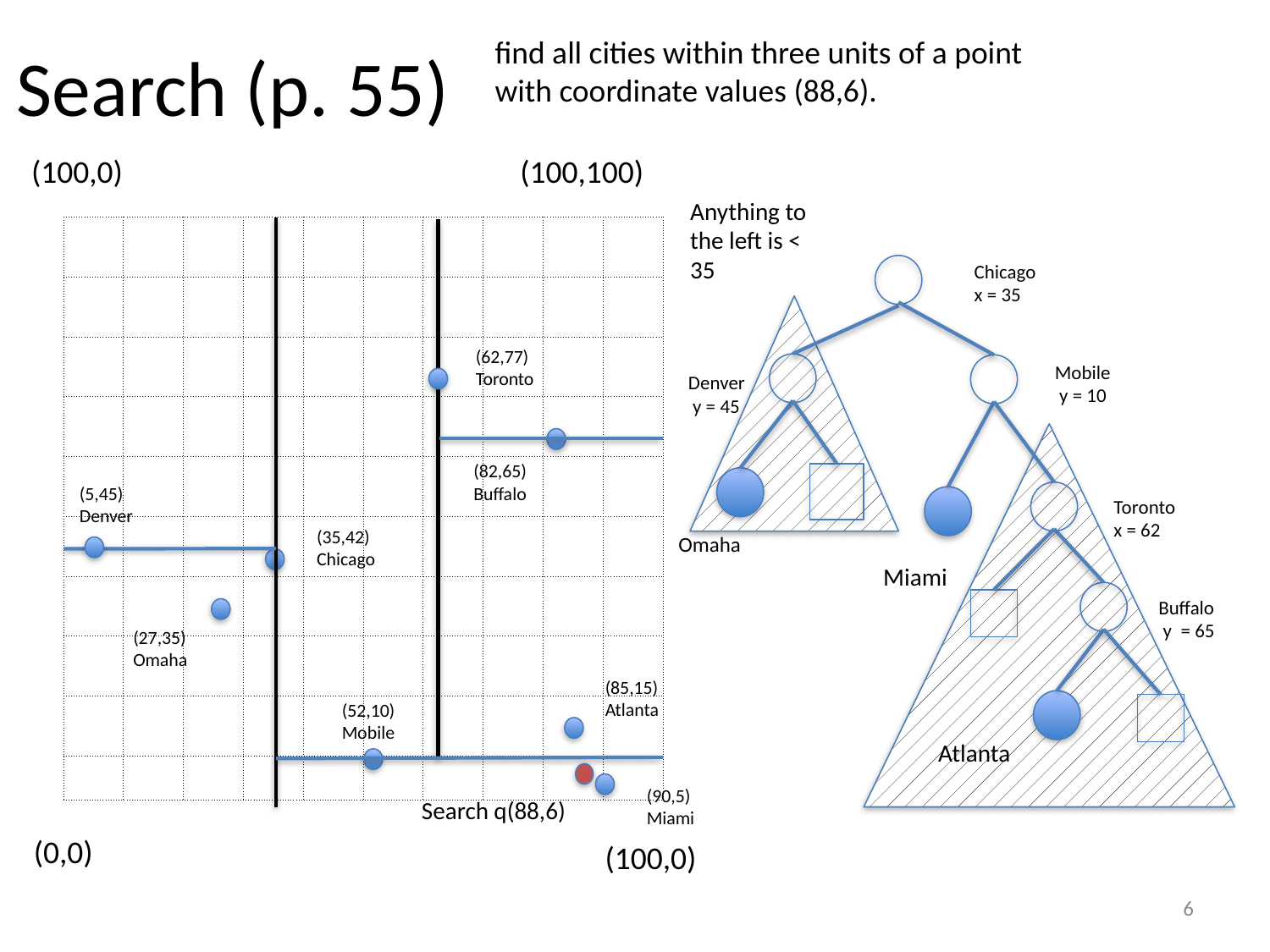

# Search (p. 55)
find all cities within three units of a point with coordinate values (88,6).

(100,0)
(100,100)
Anything to the left is < 35
|  |  |  |  |  |  |  |  |  |  |
| --- | --- | --- | --- | --- | --- | --- | --- | --- | --- |
|  |  |  |  |  |  |  |  |  |  |
|  |  |  |  |  |  |  |  |  |  |
|  |  |  |  |  |  |  |  |  |  |
|  |  |  |  |  |  |  |  |  |  |
|  |  |  |  |  |  |  |  |  |  |
|  |  |  |  |  |  |  |  |  |  |
|  |  |  |  |  |  |  |  |  |  |
|  |  |  |  |  |  |  |  |  |  |
|  |  |  |  |  |  |  |  |  |  |
Chicago
x = 35

Mobile
 y = 10

Toronto
x = 62
Miami

Atlanta

(62,77)
Toronto

Denver
 y = 45

(82,65)
Buffalo
(5,45)
Denver

(35,42)
Chicago

Omaha
Buffalo
 y  = 65

(27,35)
Omaha
(85,15)
Atlanta

(52,10)
Mobile

(90,5)
Miami
Search q(88,6)
(0,0)
(100,0)
6